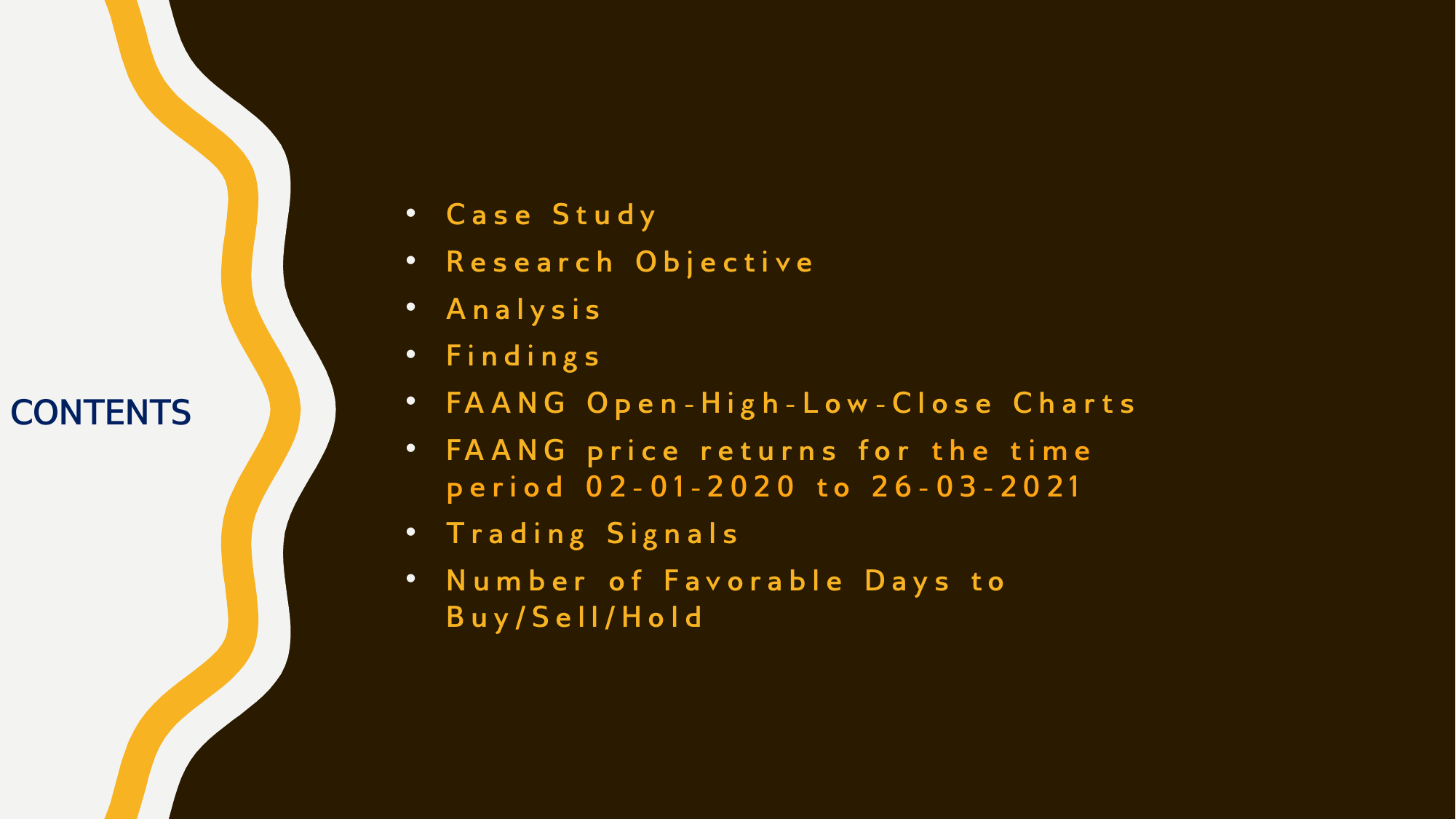

Case Study
Research Objective
Analysis
Findings
FAANG Open-High-Low-Close Charts
FAANG price returns for the time period 02-01-2020 to 26-03-2021
Trading Signals
Number of Favorable Days to Buy/Sell/Hold

CONTENTS